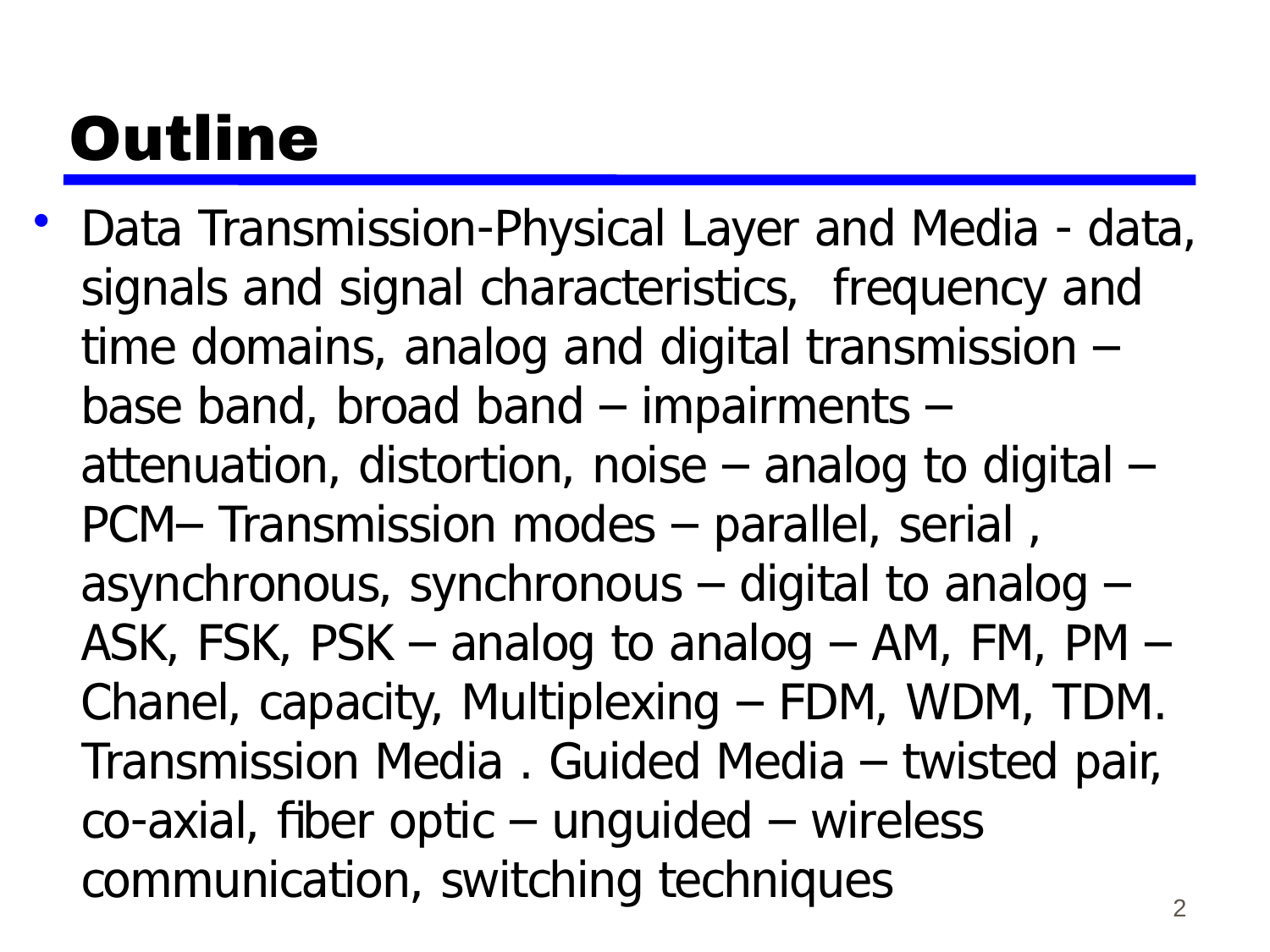

# Outline
Data Transmission-Physical Layer and Media - data, signals and signal characteristics,  frequency and time domains, analog and digital transmission – base band, broad band – impairments – attenuation, distortion, noise – analog to digital – PCM– Transmission modes – parallel, serial , asynchronous, synchronous – digital to analog – ASK, FSK, PSK – analog to analog – AM, FM, PM – Chanel, capacity, Multiplexing – FDM, WDM, TDM. Transmission Media . Guided Media – twisted pair, co-axial, fiber optic – unguided – wireless communication, switching techniques
2